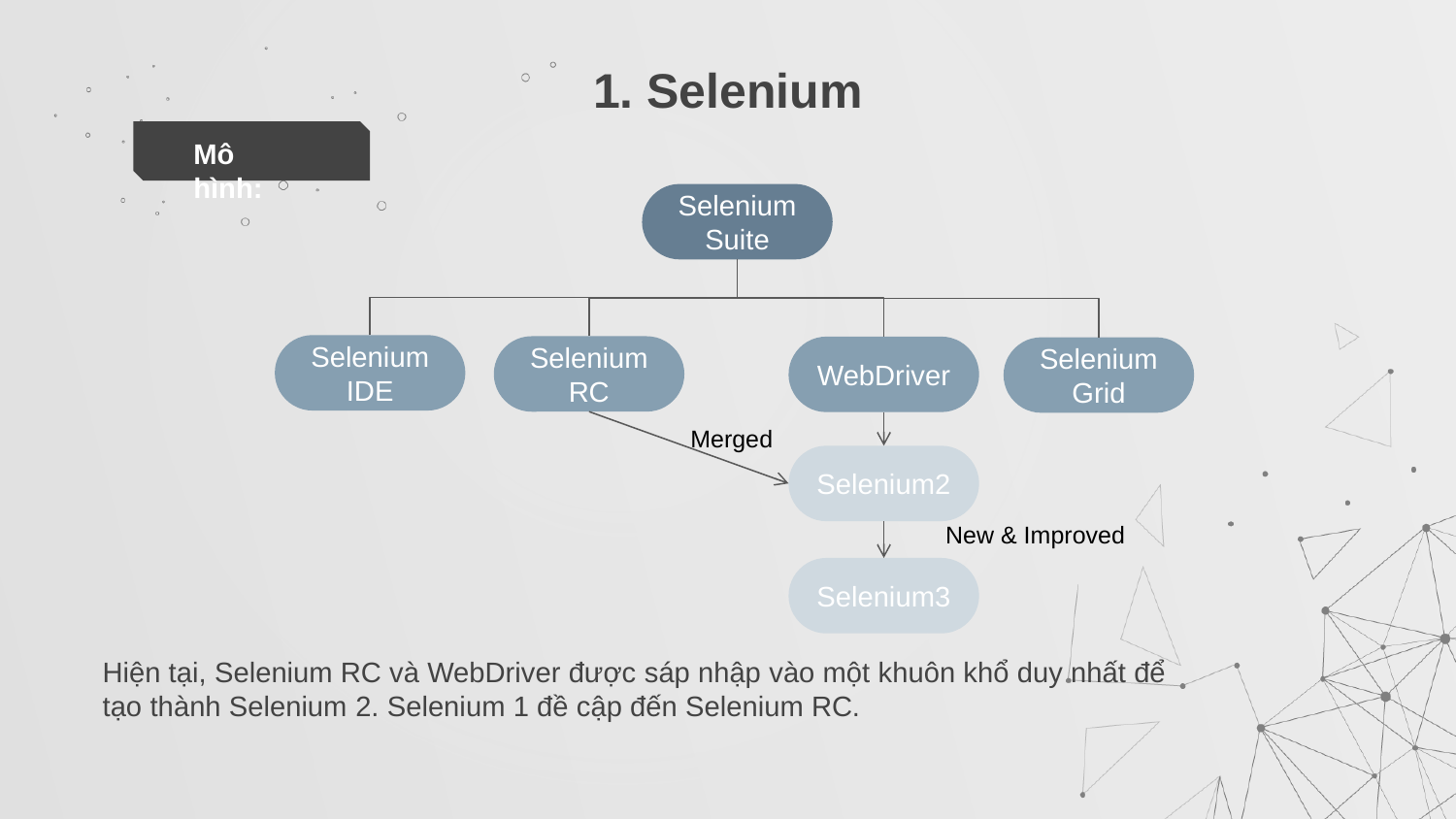

# 1. Selenium
Mô hình:

Selenium Suite
Selenium IDE
Selenium Grid
Selenium2
Selenium3
Selenium RC
WebDriver
Merged
New & Improved
Hiện tại, Selenium RC và WebDriver được sáp nhập vào một khuôn khổ duy nhất để tạo thành Selenium 2. Selenium 1 đề cập đến Selenium RC.